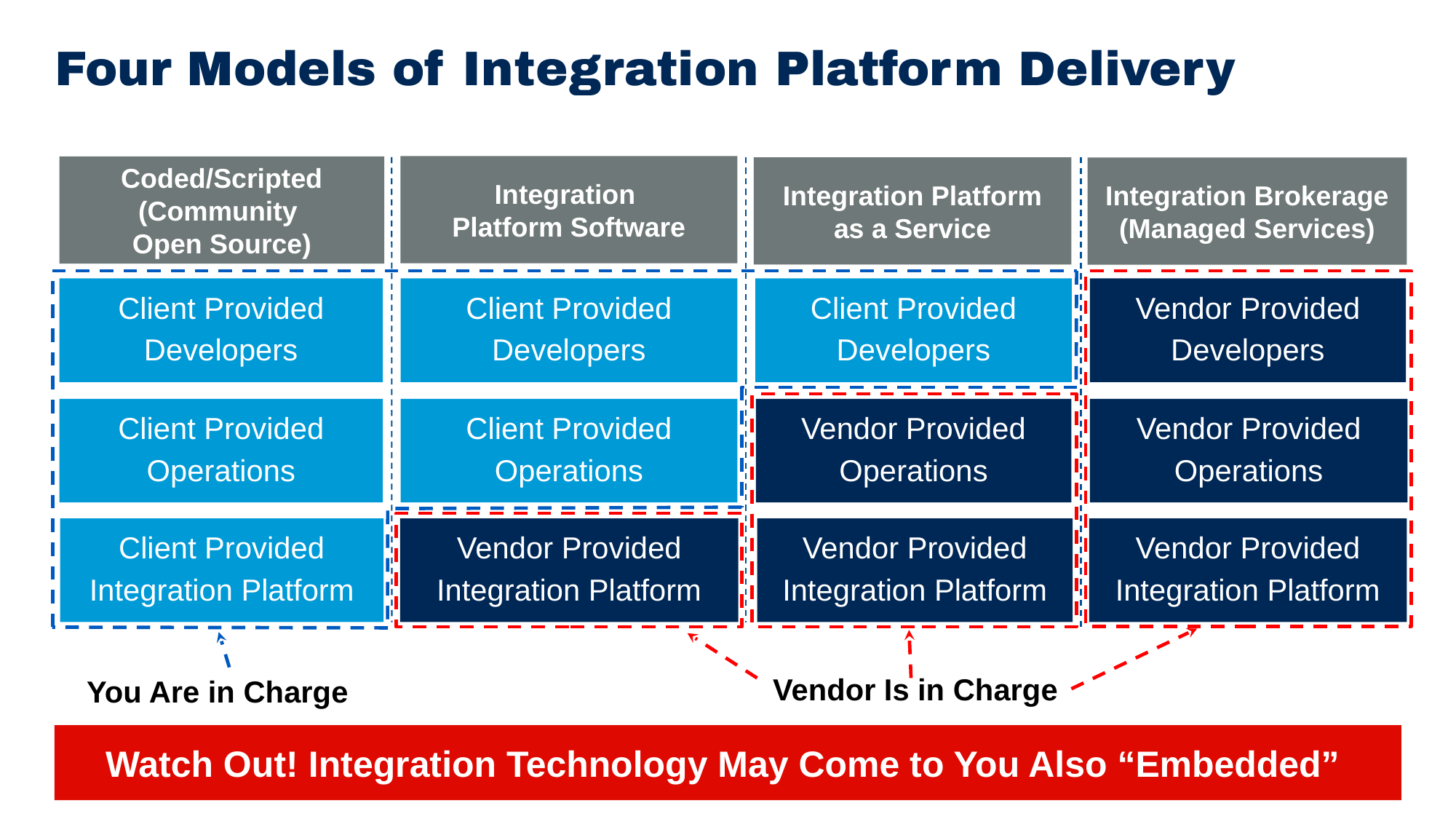

# Four Models of Integration Platform Delivery
Integration
Platform Software
Coded/Scripted (Community
Open Source)
Integration Platform as a Service
Integration Brokerage (Managed Services)
You Are in Charge

Vendor Is in Charge

Client Provided
Developers
Client Provided
Developers
Client Provided
Developers
Vendor Provided
Developers
Client Provided
Operations
Client Provided
Operations
Vendor Provided
Operations
Vendor Provided
Operations
Client Provided
Integration Platform
Vendor Provided
Integration Platform
Vendor Provided
Integration Platform
Vendor Provided
Integration Platform
Watch Out! Integration Technology May Come to You Also “Embedded”